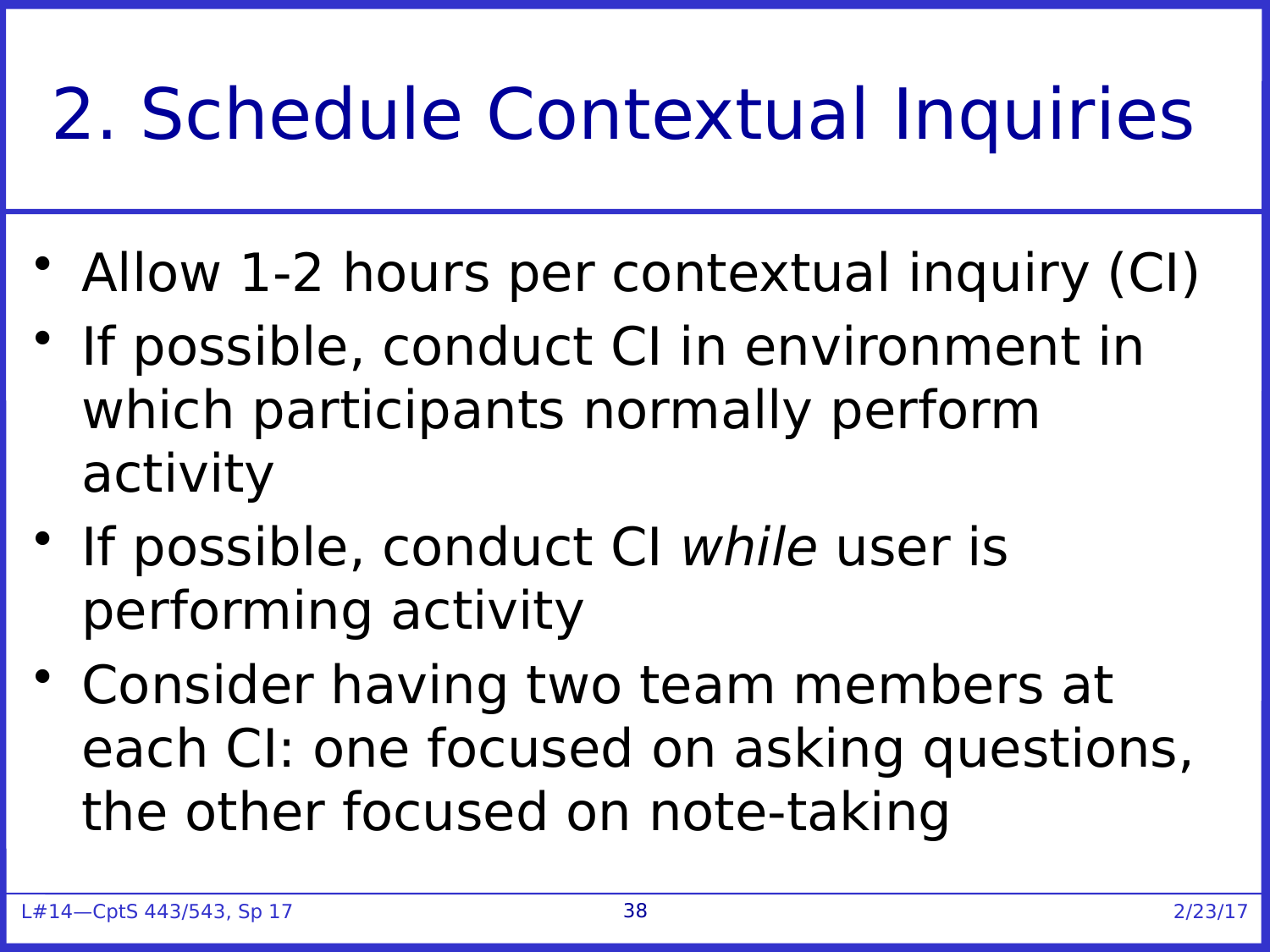

# 2. Schedule Contextual Inquiries
Allow 1-2 hours per contextual inquiry (CI)
If possible, conduct CI in environment in which participants normally perform activity
If possible, conduct CI while user is performing activity
Consider having two team members at each CI: one focused on asking questions, the other focused on note-taking
38